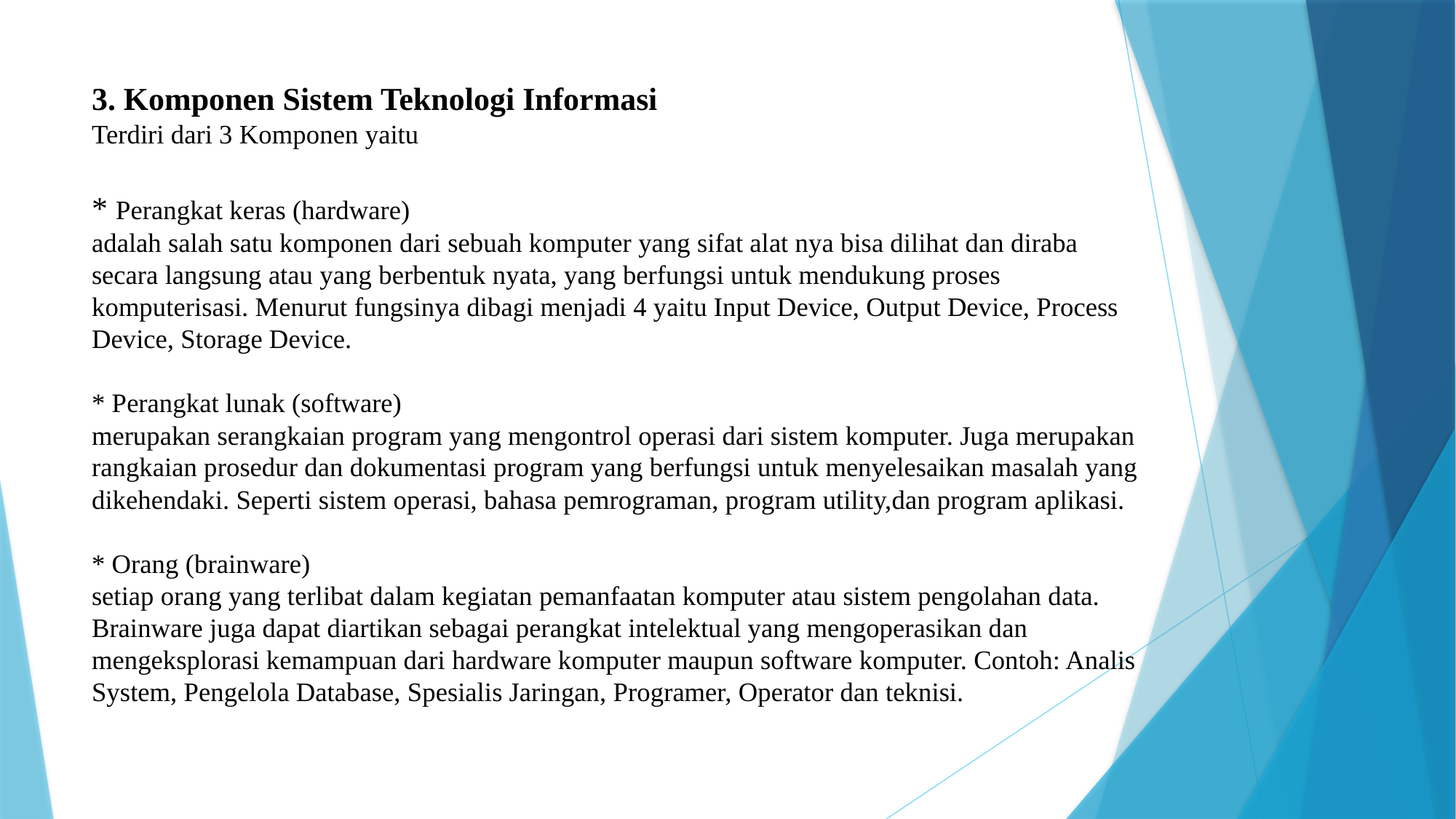

# 3. Komponen Sistem Teknologi Informasi Terdiri dari 3 Komponen yaitu * Perangkat keras (hardware) adalah salah satu komponen dari sebuah komputer yang sifat alat nya bisa dilihat dan diraba secara langsung atau yang berbentuk nyata, yang berfungsi untuk mendukung proses komputerisasi. Menurut fungsinya dibagi menjadi 4 yaitu Input Device, Output Device, Process Device, Storage Device. * Perangkat lunak (software) merupakan serangkaian program yang mengontrol operasi dari sistem komputer. Juga merupakan rangkaian prosedur dan dokumentasi program yang berfungsi untuk menyelesaikan masalah yang dikehendaki. Seperti sistem operasi, bahasa pemrograman, program utility,dan program aplikasi. * Orang (brainware) setiap orang yang terlibat dalam kegiatan pemanfaatan komputer atau sistem pengolahan data. Brainware juga dapat diartikan sebagai perangkat intelektual yang mengoperasikan dan mengeksplorasi kemampuan dari hardware komputer maupun software komputer. Contoh: Analis System, Pengelola Database, Spesialis Jaringan, Programer, Operator dan teknisi.